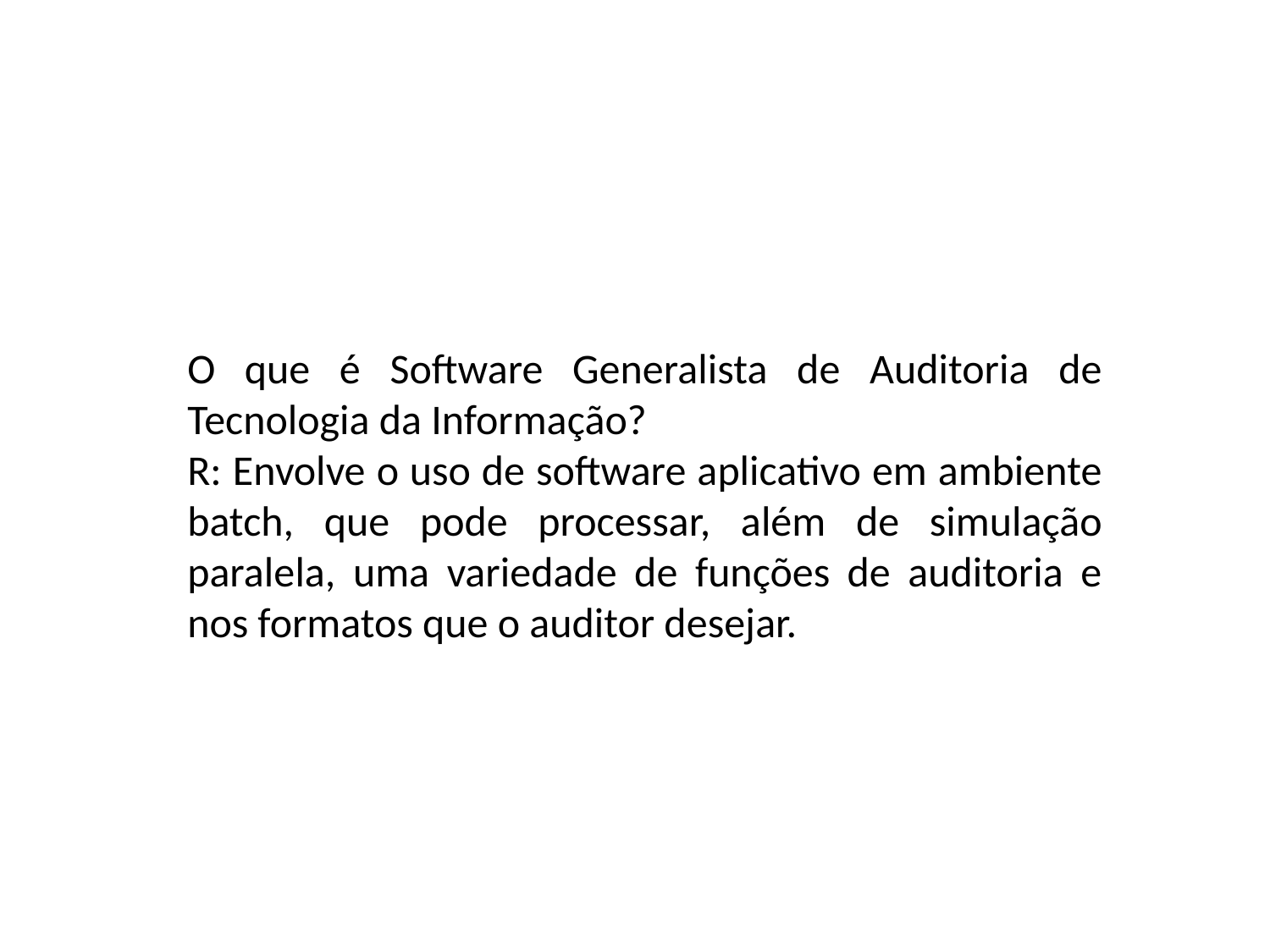

O que é Software Generalista de Auditoria de Tecnologia da Informação?
R: Envolve o uso de software aplicativo em ambiente batch, que pode processar, além de simulação paralela, uma variedade de funções de auditoria e nos formatos que o auditor desejar.